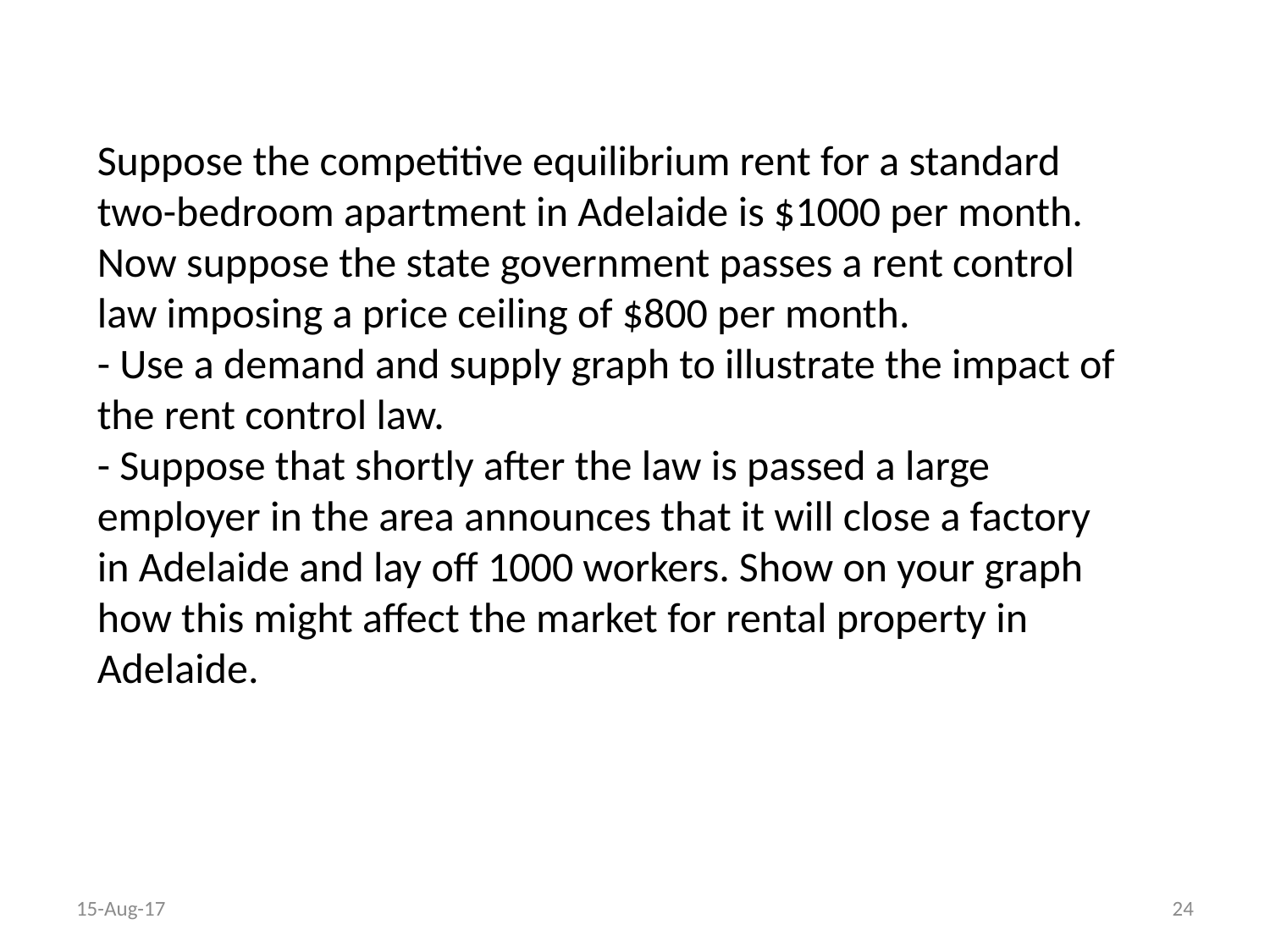

Suppose the competitive equilibrium rent for a standard two-bedroom apartment in Adelaide is $1000 per month. Now suppose the state government passes a rent control law imposing a price ceiling of $800 per month.
- Use a demand and supply graph to illustrate the impact of the rent control law.
- Suppose that shortly after the law is passed a large employer in the area announces that it will close a factory in Adelaide and lay off 1000 workers. Show on your graph how this might affect the market for rental property in Adelaide.
15-Aug-17
24